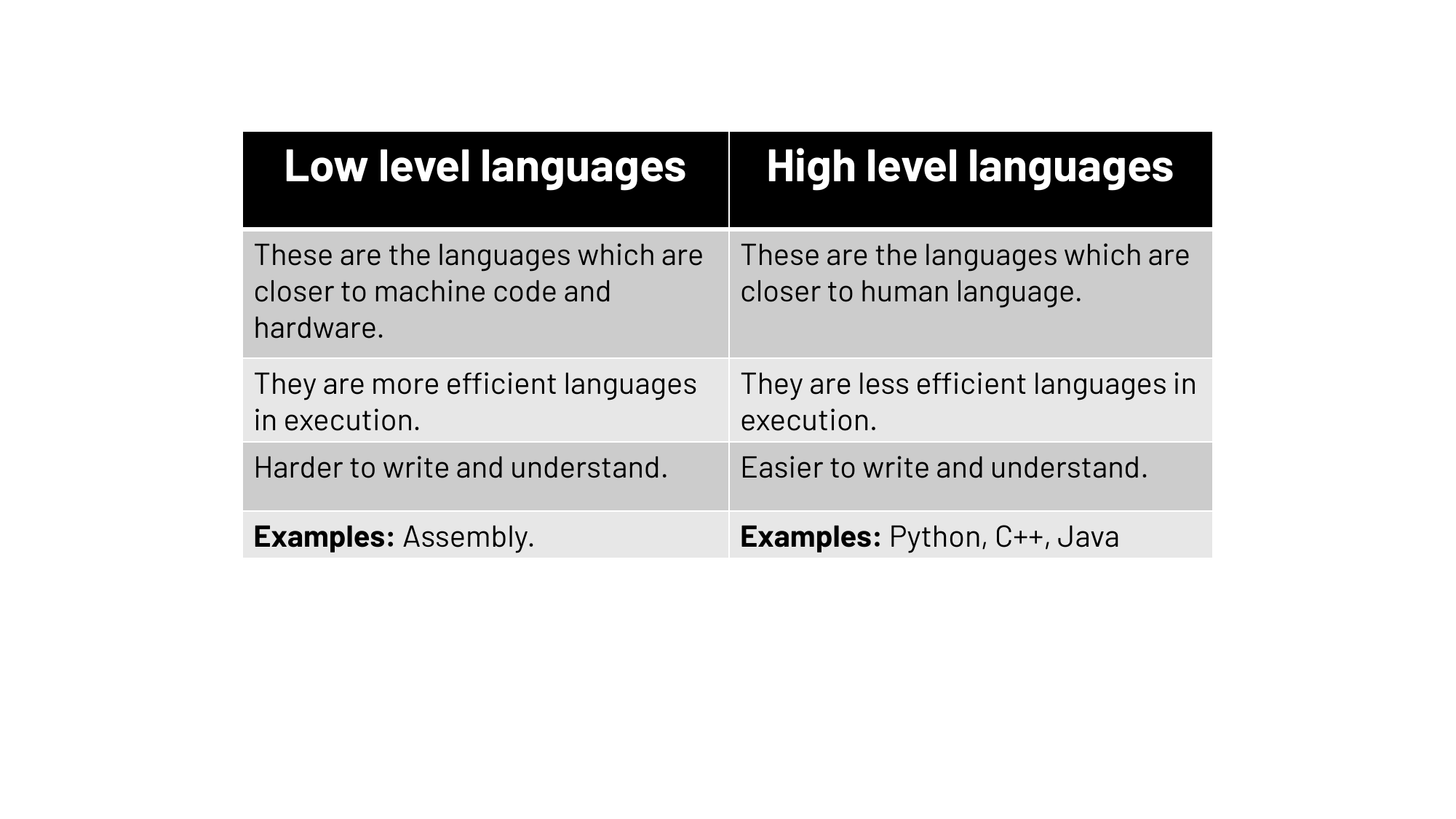

| Low level languages | High level languages |
| --- | --- |
| These are the languages which are closer to machine code and hardware. | These are the languages which are closer to human language. |
| They are more efficient languages in execution. | They are less efficient languages in execution. |
| Harder to write and understand. | Easier to write and understand. |
| Examples: Assembly. | Examples: Python, C++, Java |